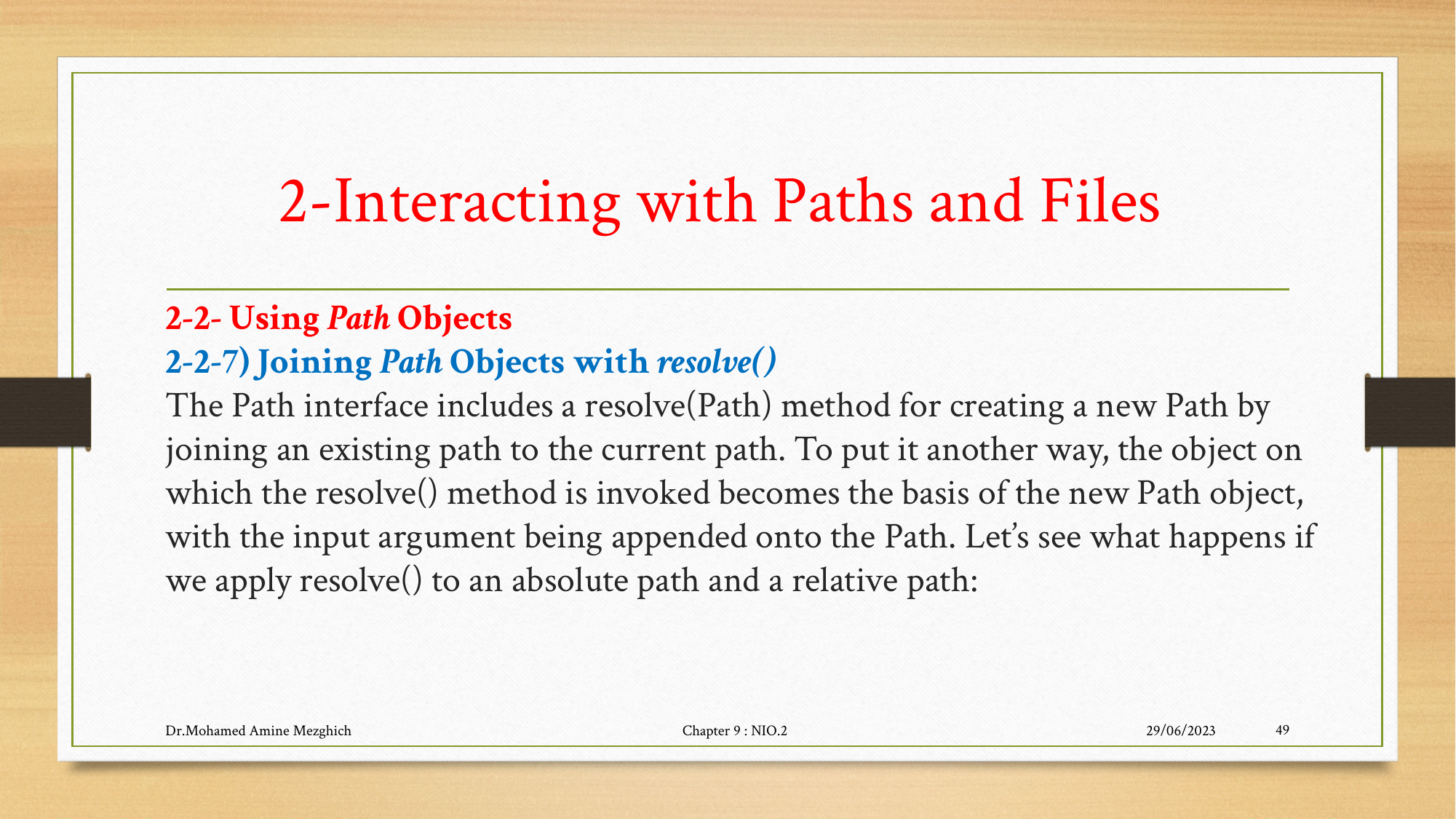

# 2-Interacting with Paths and Files
2-2- Using Path Objects
2-2-7) Joining Path Objects with resolve()
The Path interface includes a resolve(Path) method for creating a new Path by joining an existing path to the current path. To put it another way, the object on which the resolve() method is invoked becomes the basis of the new Path object, with the input argument being appended onto the Path. Let’s see what happens if we apply resolve() to an absolute path and a relative path:
Dr.Mohamed Amine Mezghich                                                                                                Chapter 9 : NIO.2
29/06/2023
49